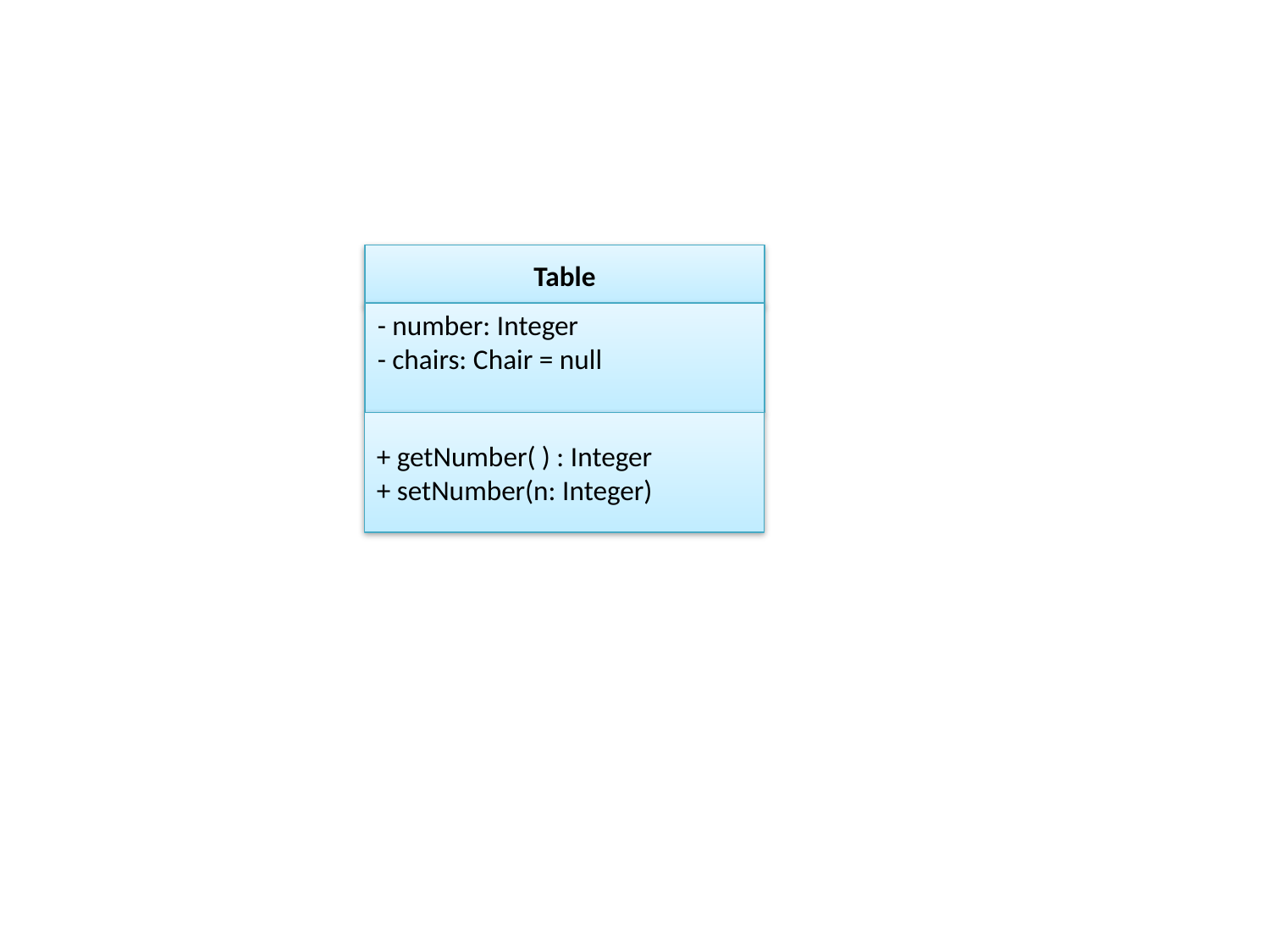

Table
- number: Integer
- chairs: Chair = null
+ getNumber( ) : Integer
+ setNumber(n: Integer)